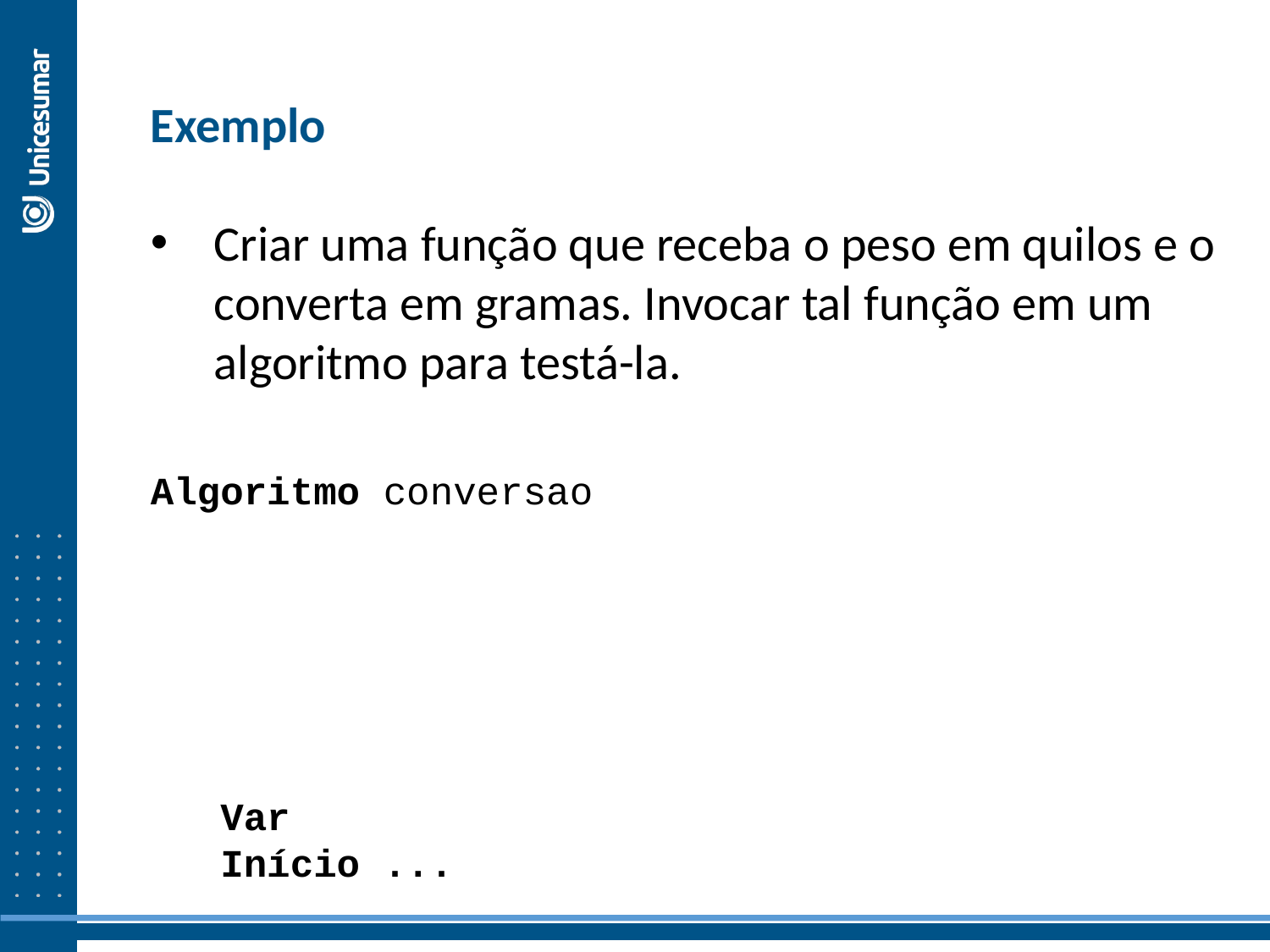

Exemplo
Criar uma função que receba o peso em quilos e o converta em gramas. Invocar tal função em um algoritmo para testá-la.

Algoritmo conversao

   Var
   Início ...